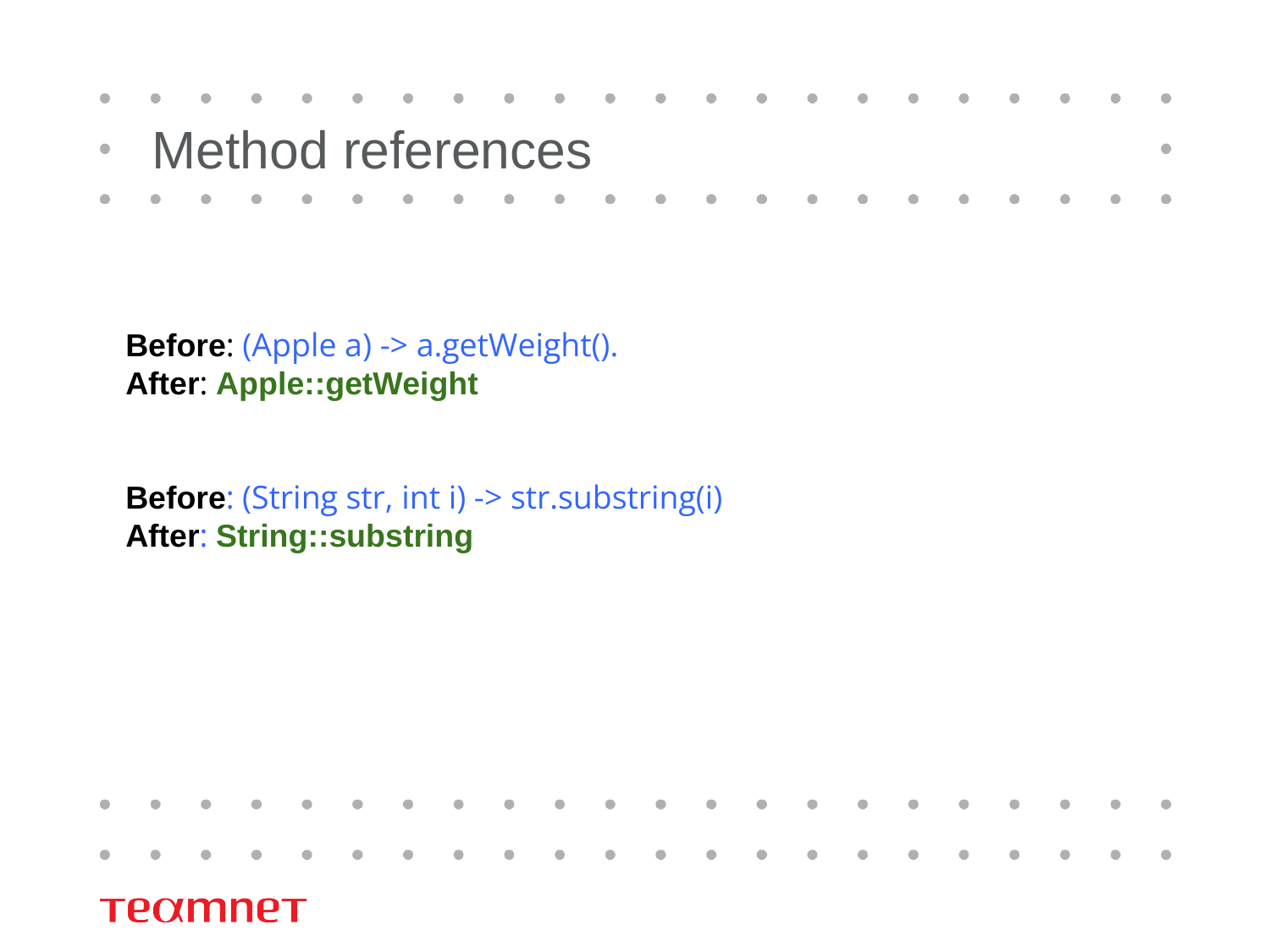

# Method references
Before: (Apple a) -> a.getWeight().
After: Apple::getWeight

Before: (String str, int i) -> str.substring(i)
After: String::substring